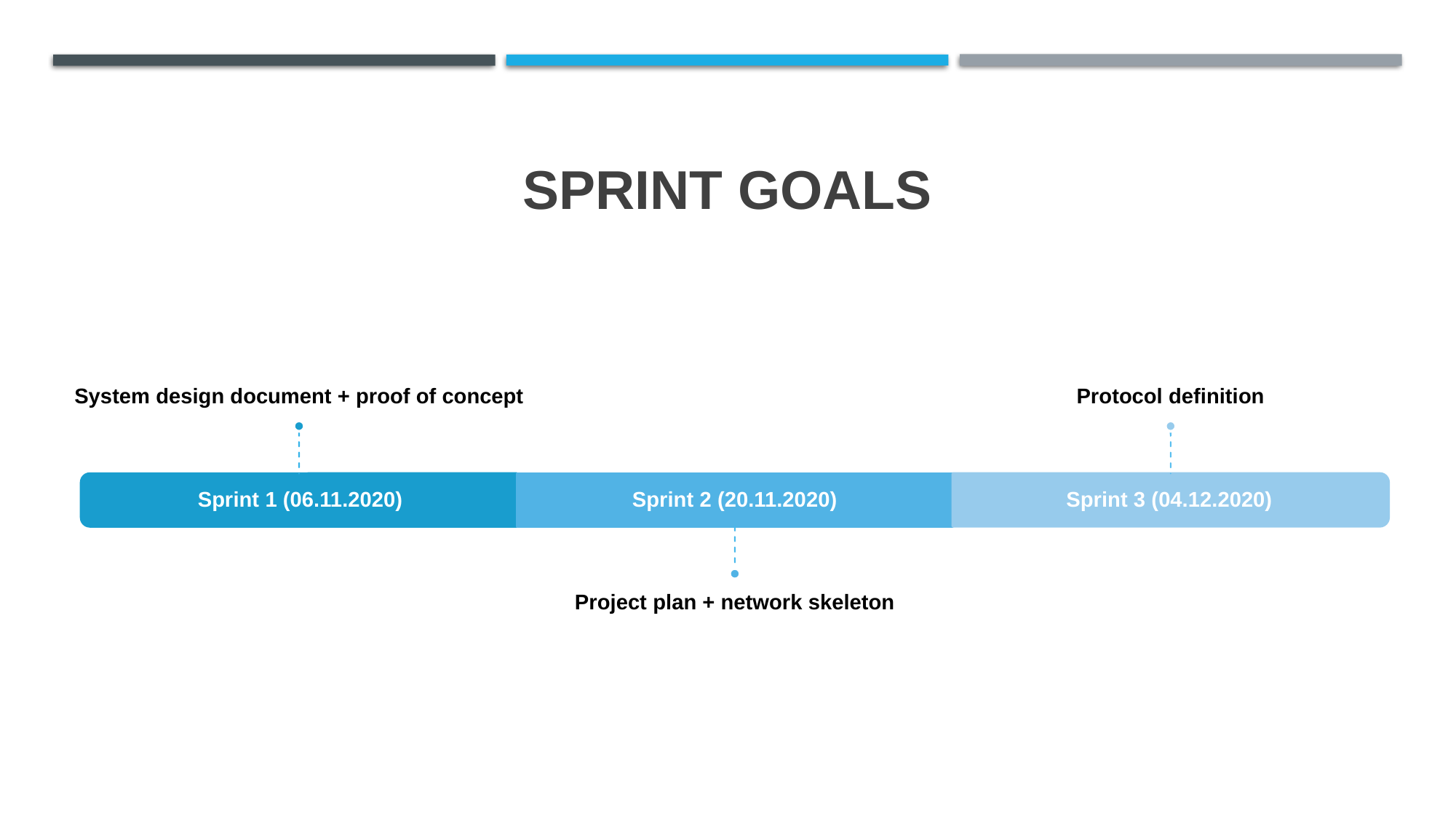

# Sprint goals
Sprint 1 (06.11.2020)
System design document + proof of concept
Sprint 2 (20.11.2020)
Project plan + network skeleton
Sprint 3 (04.12.2020)
Protocol definition